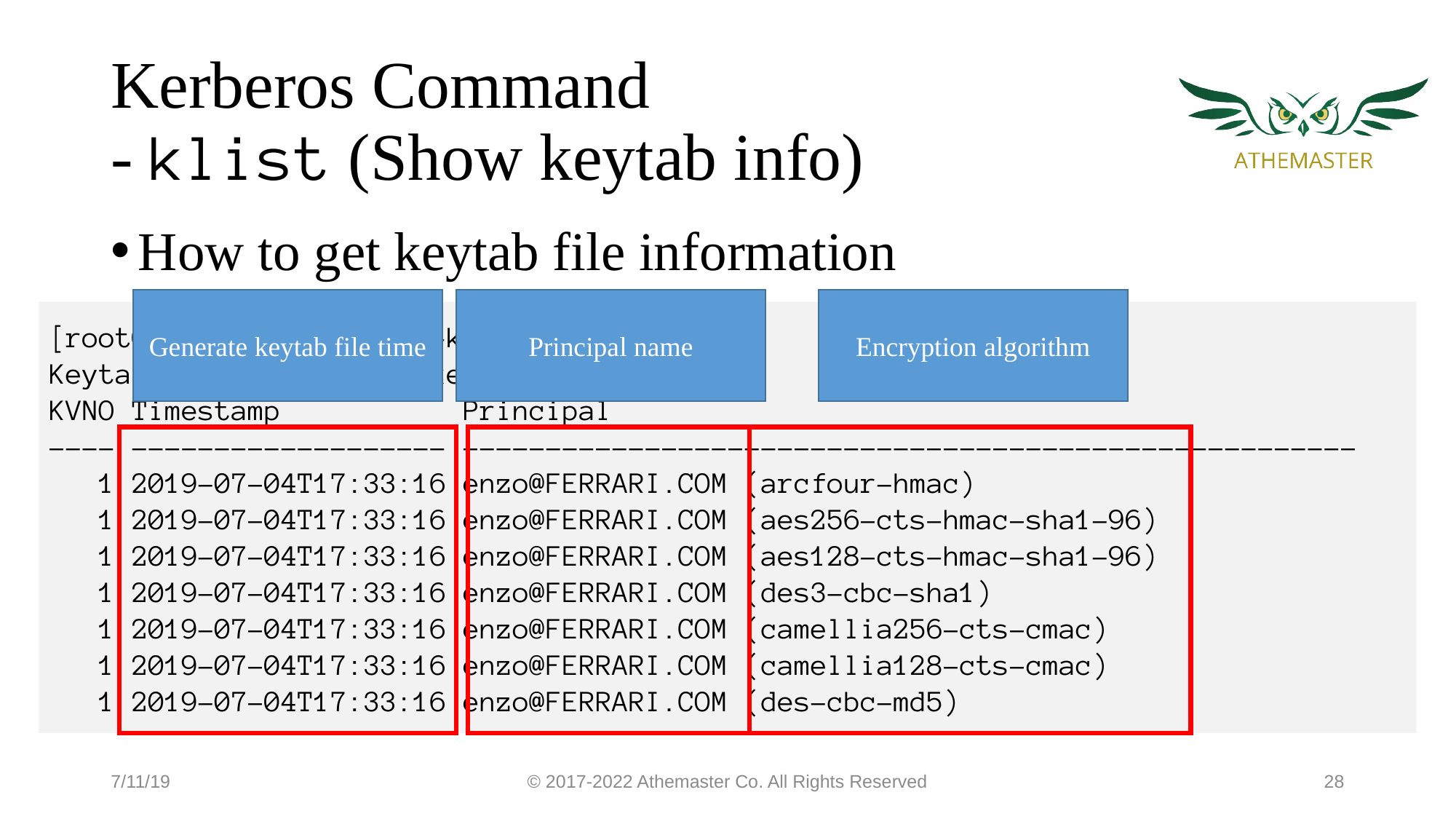

# Kerberos Command - klist (Show keytab info)
How to get keytab file information
Principal name
Encryption algorithm
Generate keytab file time
[root@fluh01 ~]# klist -kte enzo.keytab
Keytab name: FILE:enzo.keytab
KVNO Timestamp           Principal
---- ------------------- ------------------------------------------------------
   1 2019-07-04T17:33:16 enzo@FERRARI.COM (arcfour-hmac)
   1 2019-07-04T17:33:16 enzo@FERRARI.COM (aes256-cts-hmac-sha1-96)
   1 2019-07-04T17:33:16 enzo@FERRARI.COM (aes128-cts-hmac-sha1-96)
   1 2019-07-04T17:33:16 enzo@FERRARI.COM (des3-cbc-sha1)
   1 2019-07-04T17:33:16 enzo@FERRARI.COM (camellia256-cts-cmac)
   1 2019-07-04T17:33:16 enzo@FERRARI.COM (camellia128-cts-cmac)
   1 2019-07-04T17:33:16 enzo@FERRARI.COM (des-cbc-md5)

7/11/19
© 2017-2022 Athemaster Co. All Rights Reserved
28